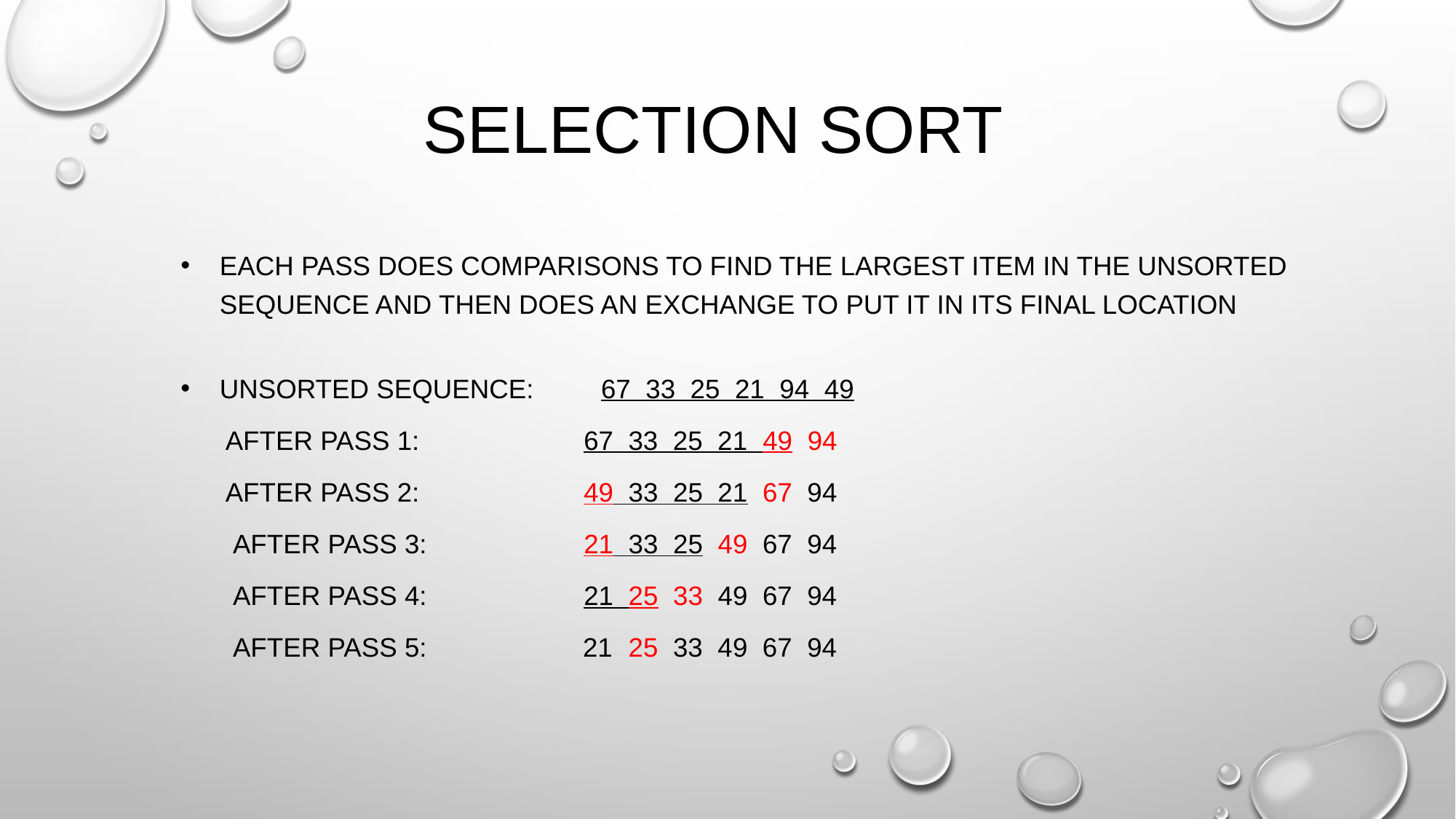

# selection sort
Each pass does comparisons to find the largest item in the unsorted sequence and then does an exchange to put it in its final location
Unsorted sequence:         67  33  25  21  94  49
      after pass 1:                      67  33  25  21  49  94
      after pass 2:                      49  33  25  21  67  94
       after pass 3:                     21  33  25  49  67  94
       after pass 4:                     21  25  33  49  67  94
       after pass 5:                     21  25  33  49  67  94